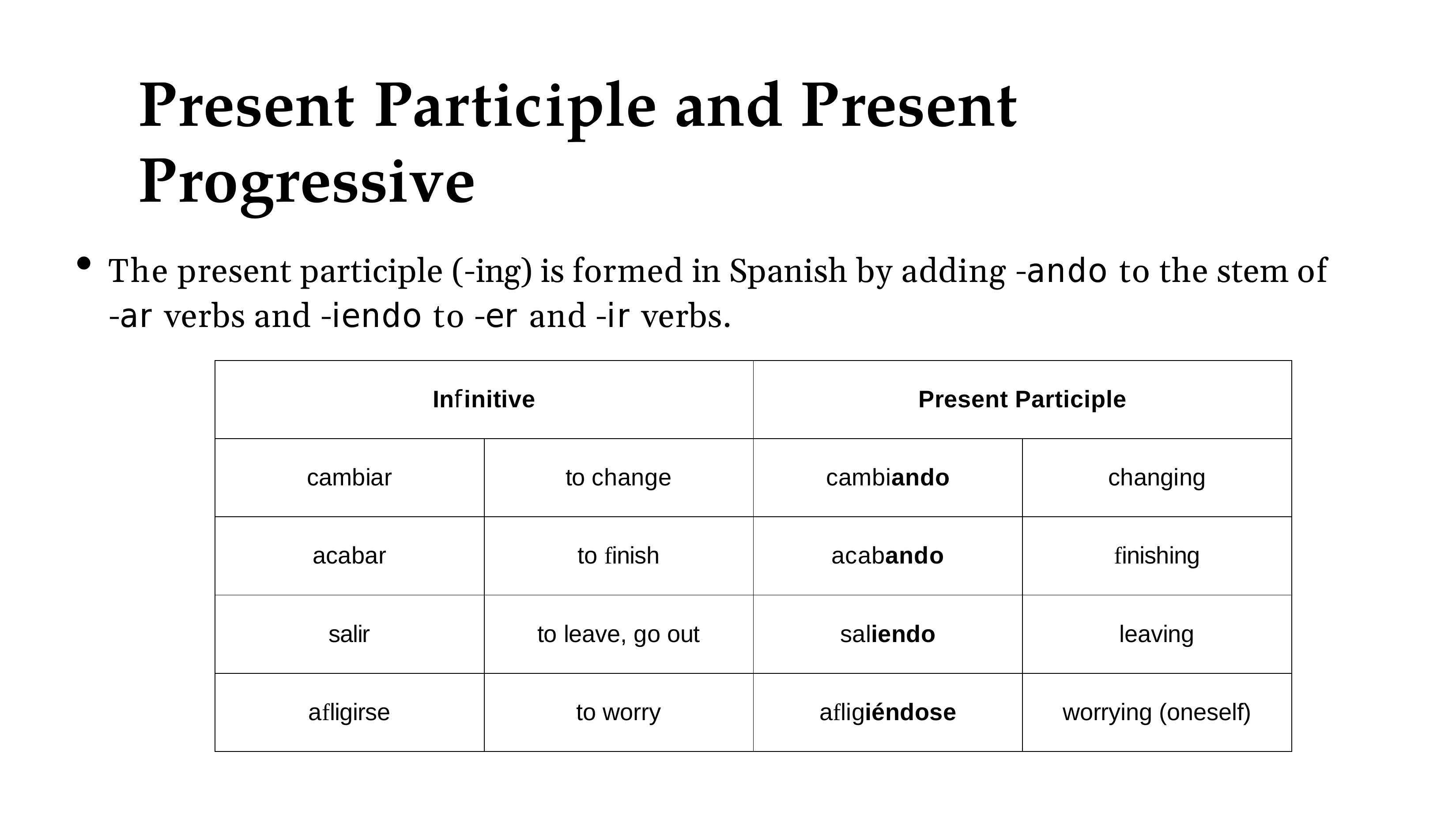

# Present Participle and Present Progressive
The present participle (-ing) is formed in Spanish by adding -ando to the stem of
-ar verbs and -iendo to -er and -ir verbs.
| Infinitive |  | Present Participle |  |
| --- | --- | --- | --- |
| cambiar | to change | cambiando | changing |
| acabar | to finish | acabando | finishing |
| salir | to leave, go out | saliendo | leaving |
| afligirse | to worry | afligiéndose | worrying (oneself) |